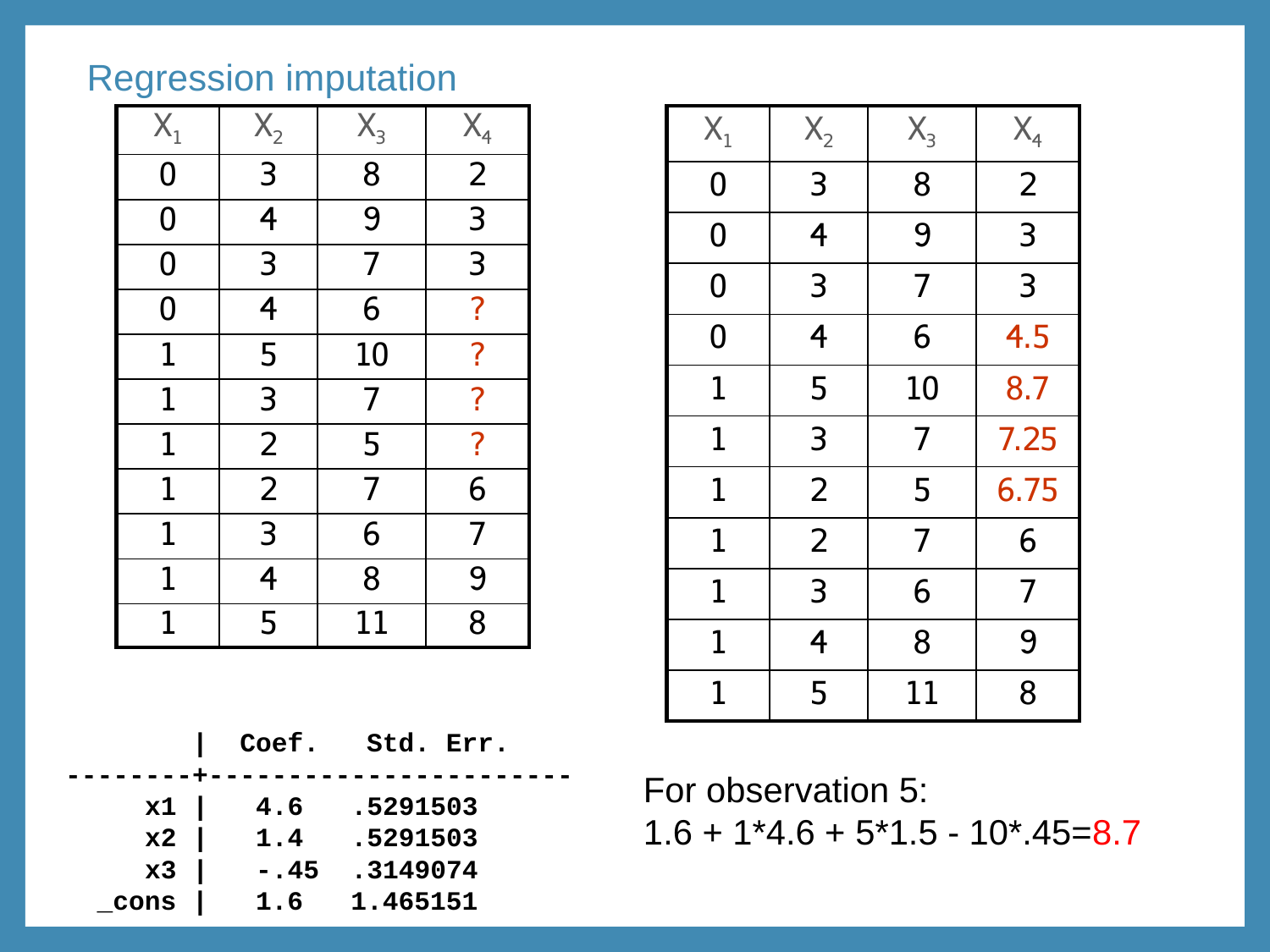

# Regression imputation
| X1 | X2 | X3 | X4 |
| --- | --- | --- | --- |
| 0 | 3 | 8 | 2 |
| 0 | 4 | 9 | 3 |
| 0 | 3 | 7 | 3 |
| 0 | 4 | 6 | ? |
| 1 | 5 | 10 | ? |
| 1 | 3 | 7 | ? |
| 1 | 2 | 5 | ? |
| 1 | 2 | 7 | 6 |
| 1 | 3 | 6 | 7 |
| 1 | 4 | 8 | 9 |
| 1 | 5 | 11 | 8 |
| X1 | X2 | X3 | X4 |
| --- | --- | --- | --- |
| 0 | 3 | 8 | 2 |
| 0 | 4 | 9 | 3 |
| 0 | 3 | 7 | 3 |
| 0 | 4 | 6 | 4.5 |
| 1 | 5 | 10 | 8.7 |
| 1 | 3 | 7 | 7.25 |
| 1 | 2 | 5 | 6.75 |
| 1 | 2 | 7 | 6 |
| 1 | 3 | 6 | 7 |
| 1 | 4 | 8 | 9 |
| 1 | 5 | 11 | 8 |
        |  Coef.   Std. Err.
--------+-----------------------
     x1 |   4.6   .5291503
     x2 |   1.4   .5291503
     x3 |   -.45  .3149074
  _cons |   1.6   1.465151
For observation 5:
1.6 + 1*4.6 + 5*1.5 - 10*.45=8.7